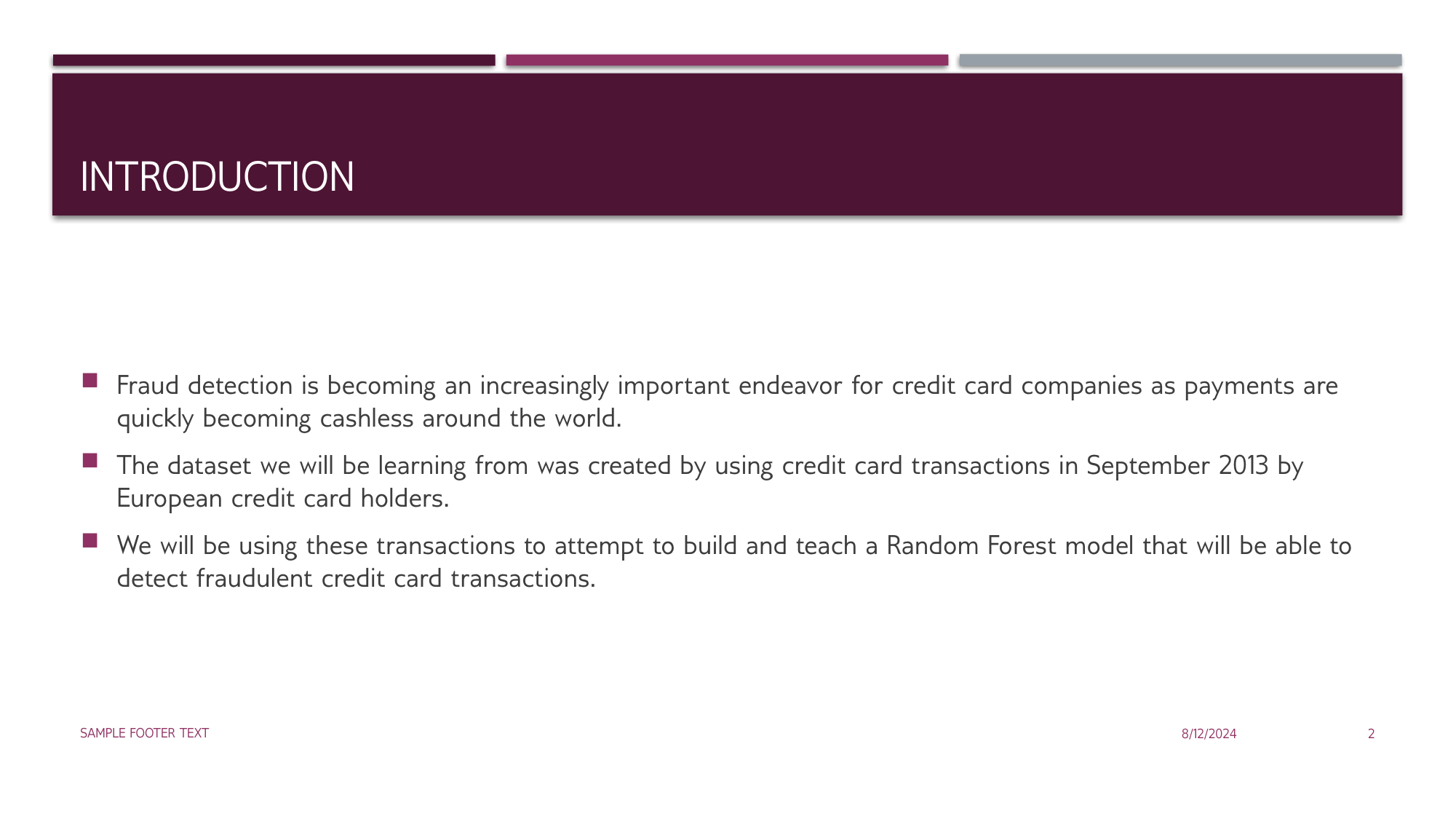

# Introduction
Fraud detection is becoming an increasingly important endeavor for credit card companies as payments are quickly becoming cashless around the world.
The dataset we will be learning from was created by using credit card transactions in September 2013 by European credit card holders.
We will be using these transactions to attempt to build and teach a Random Forest model that will be able to detect fraudulent credit card transactions.
Sample Footer Text
8/12/2024
2